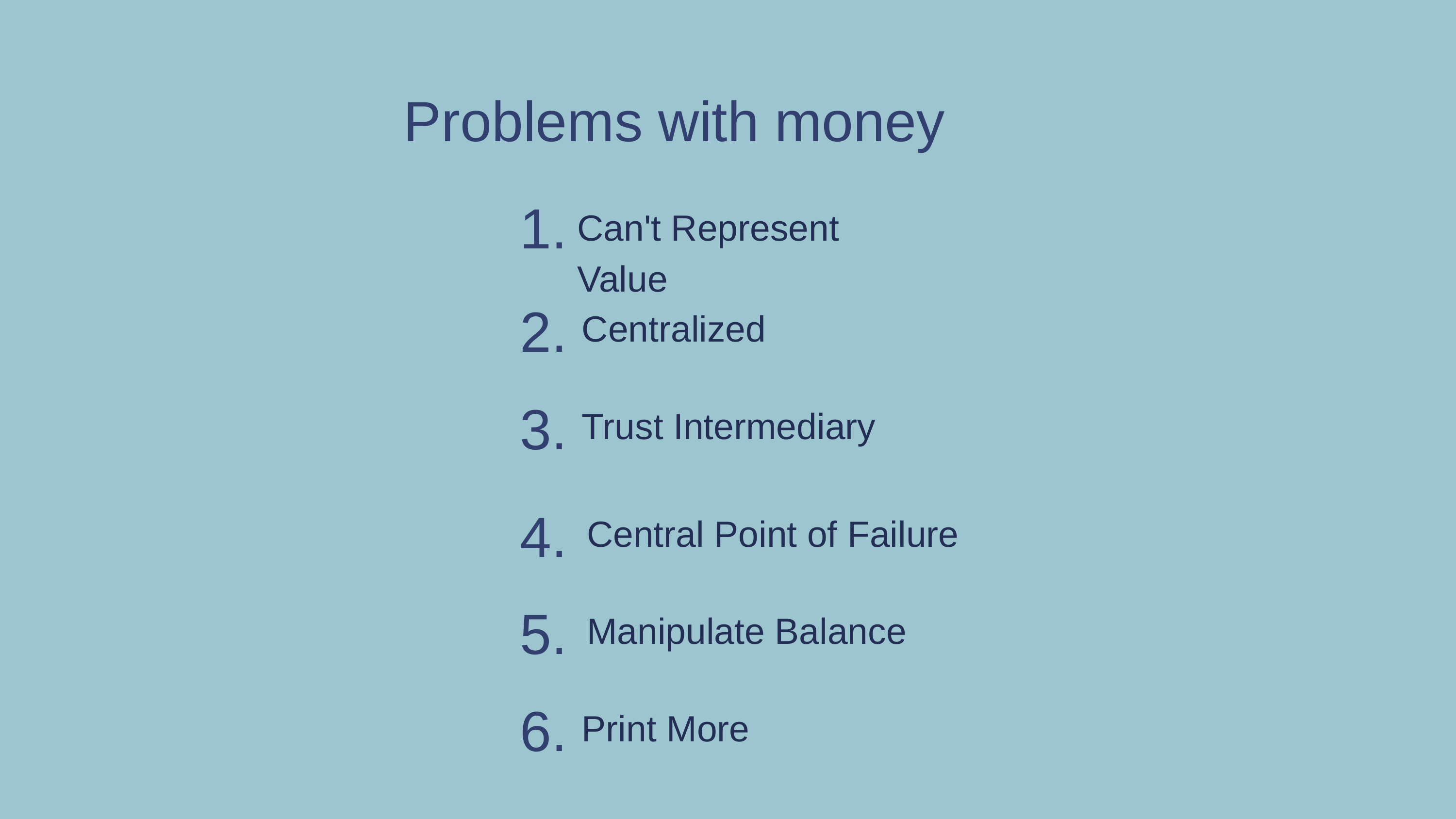

Problems with money
1.
Can't Represent Value
2.
Centralized
3.
Trust Intermediary
4.
Central Point of Failure
5.
Manipulate Balance
6.
Print More